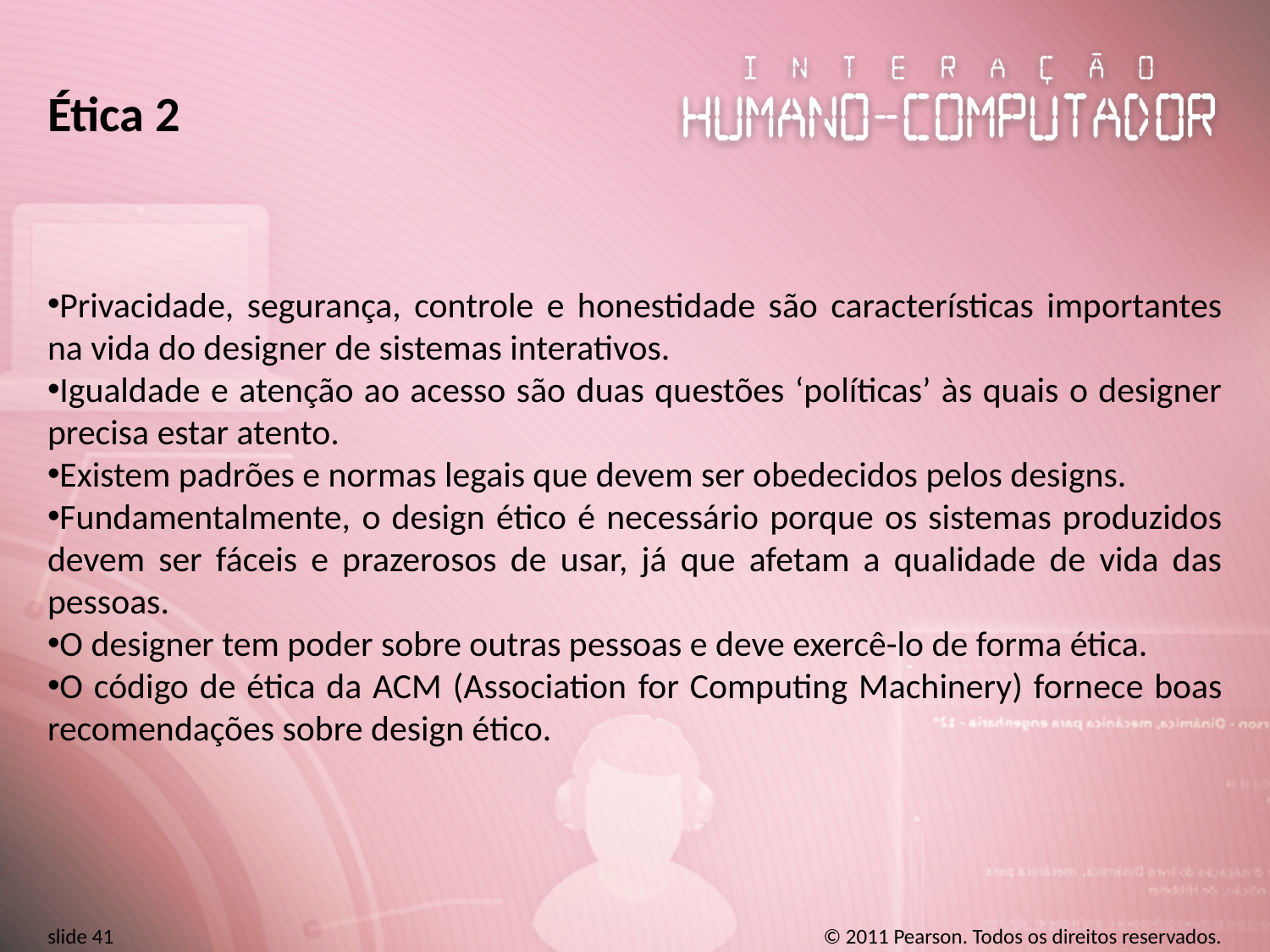

# Ética 2
Privacidade, segurança, controle e honestidade são características importantes na vida do designer de sistemas interativos.
Igualdade e atenção ao acesso são duas questões ‘políticas’ às quais o designer precisa estar atento.
Existem padrões e normas legais que devem ser obedecidos pelos designs.
Fundamentalmente, o design ético é necessário porque os sistemas produzidos devem ser fáceis e prazerosos de usar, já que afetam a qualidade de vida das pessoas.
O designer tem poder sobre outras pessoas e deve exercê-lo de forma ética.
O código de ética da ACM (Association for Computing Machinery) fornece boas recomendações sobre design ético.